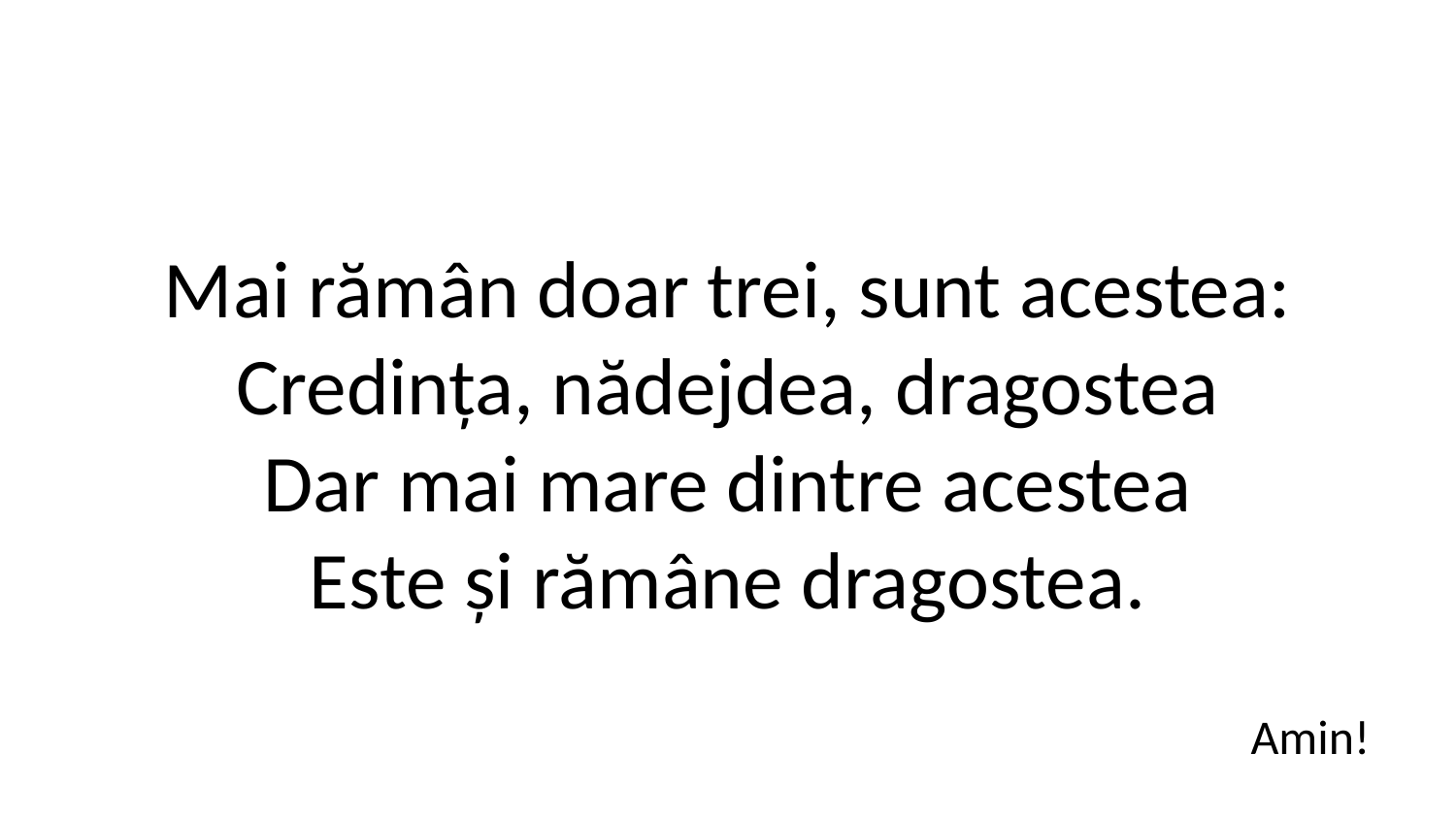

Mai rămân doar trei, sunt acestea:
Credința, nădejdea, dragostea
Dar mai mare dintre acestea
Este și rămâne dragostea.

Amin!